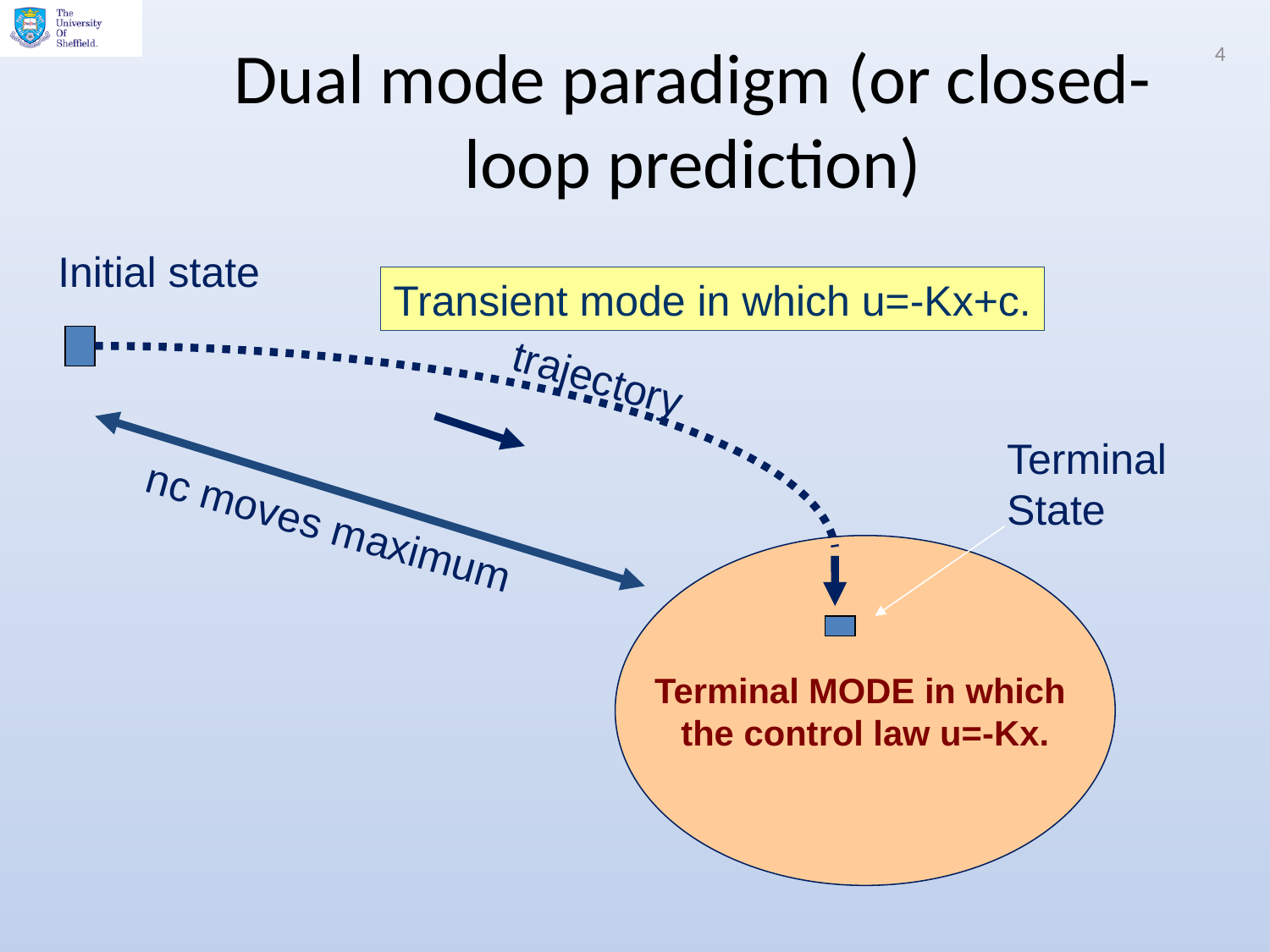

# Dual mode paradigm (or closed-loop prediction)
4
Initial state
Transient mode in which u=-Kx+c.

trajectory

Terminal
State
nc moves maximum

Terminal MODE in which
the control law u=-Kx.